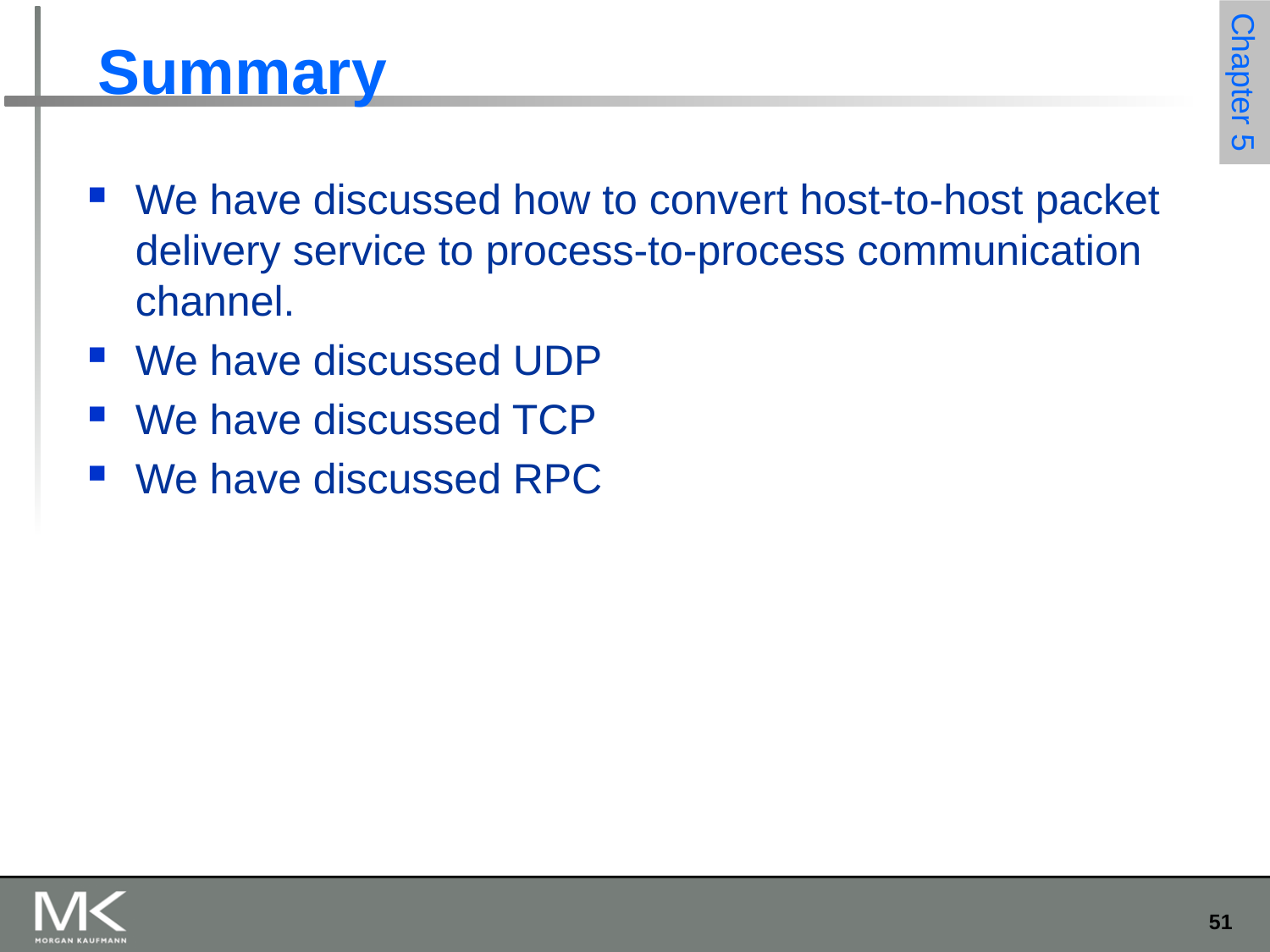

# Summary
We have discussed how to convert host-to-host packet delivery service to process-to-process communication channel.
We have discussed UDP
We have discussed TCP
We have discussed RPC